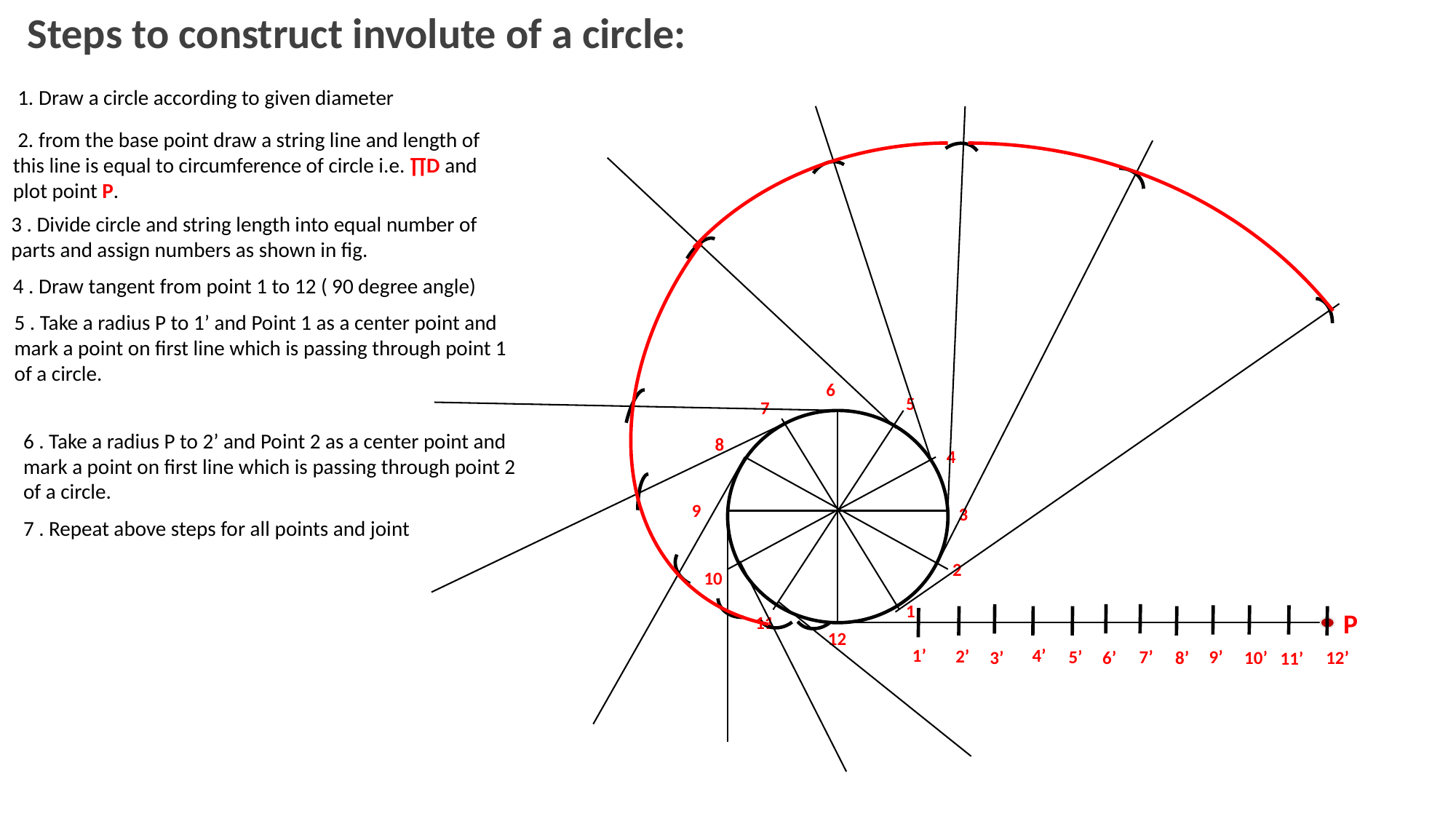

Steps to construct involute of a circle:
 1. Draw a circle according to given diameter

 2. from the base point draw a string line and length of this line is equal to circumference of circle i.e. ∏D and plot point P.

3 . Divide circle and string length into equal number of parts and assign numbers as shown in fig.

4 . Draw tangent from point 1 to 12 ( 90 degree angle)

5 . Take a radius P to 1’ and Point 1 as a center point and mark a point on first line which is passing through point 1 of a circle.
6
5
7

6 . Take a radius P to 2’ and Point 2 as a center point and mark a point on first line which is passing through point 2 of a circle.
8
4
9
3

7 . Repeat above steps for all points and joint

2
10

1
P
11

12
1’
4’
2’
5’
7’
9’
12’
10’
8’
6’
3’
11’